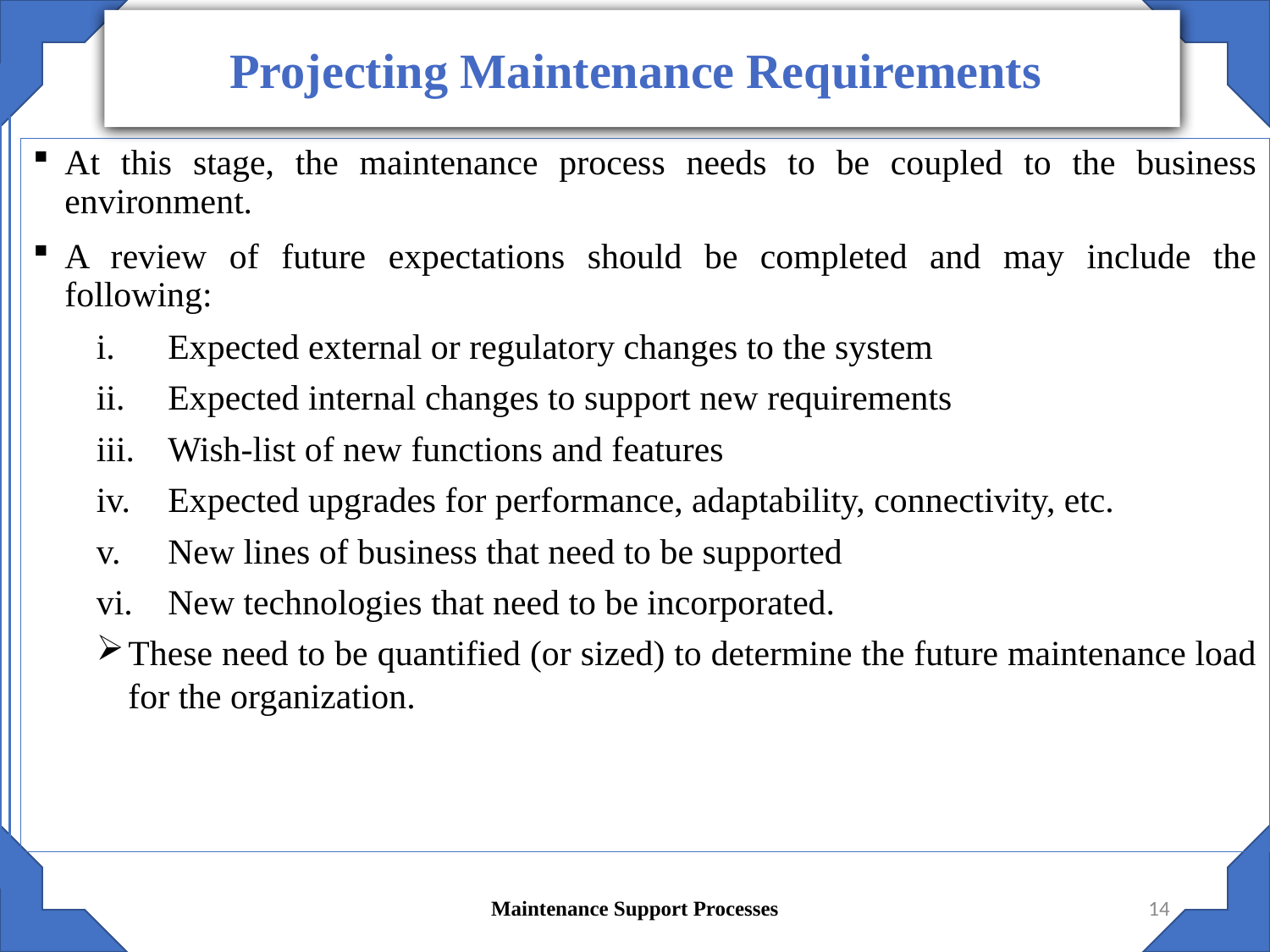

Projecting Maintenance Requirements
At this stage, the maintenance process needs to be coupled to the business environment.
A review of future expectations should be completed and may include the following:
Expected external or regulatory changes to the system
Expected internal changes to support new requirements
Wish-list of new functions and features
Expected upgrades for performance, adaptability, connectivity, etc.
New lines of business that need to be supported
New technologies that need to be incorporated.
These need to be quantified (or sized) to determine the future maintenance load for the organization.

Maintenance Support Processes
14